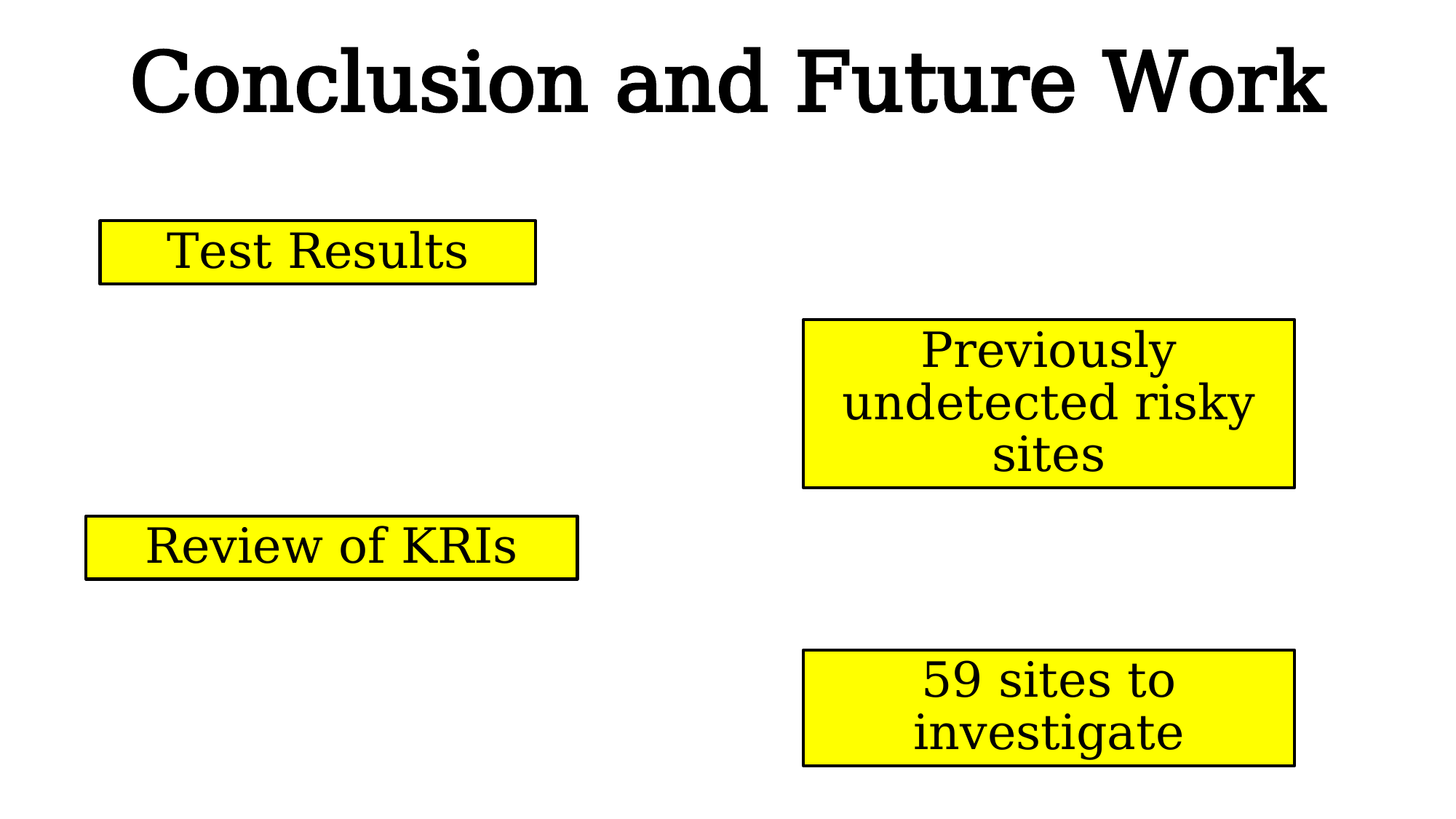

# Conclusion and Future Work
Test Results
Previously undetected risky sites
Review of KRIs
59 sites to investigate